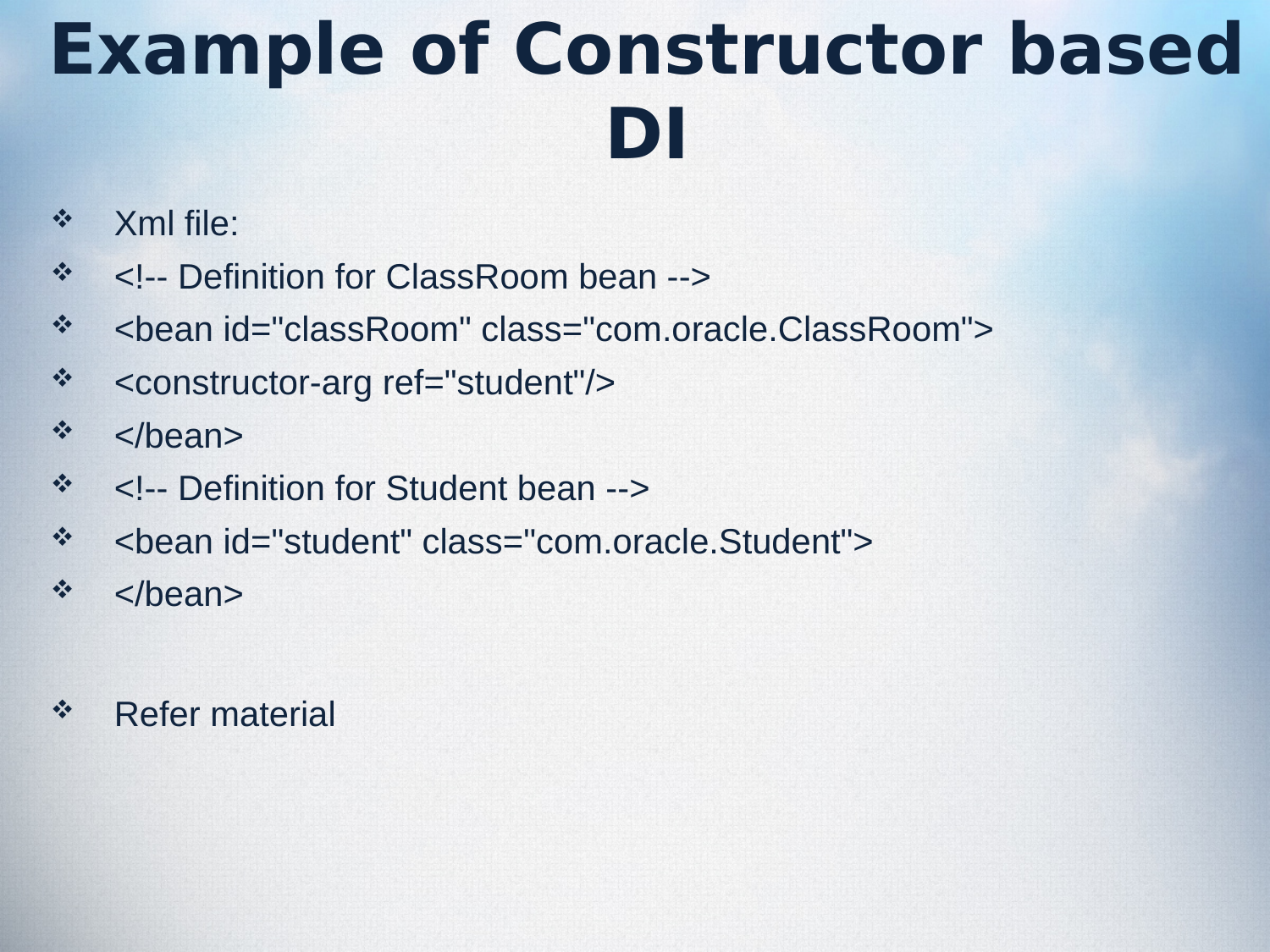

# Example of Constructor based DI
Xml file:
<!-- Definition for ClassRoom bean -->
<bean id="classRoom" class="com.oracle.ClassRoom">
<constructor-arg ref="student"/>
</bean>
<!-- Definition for Student bean -->
<bean id="student" class="com.oracle.Student">
</bean>

Refer material